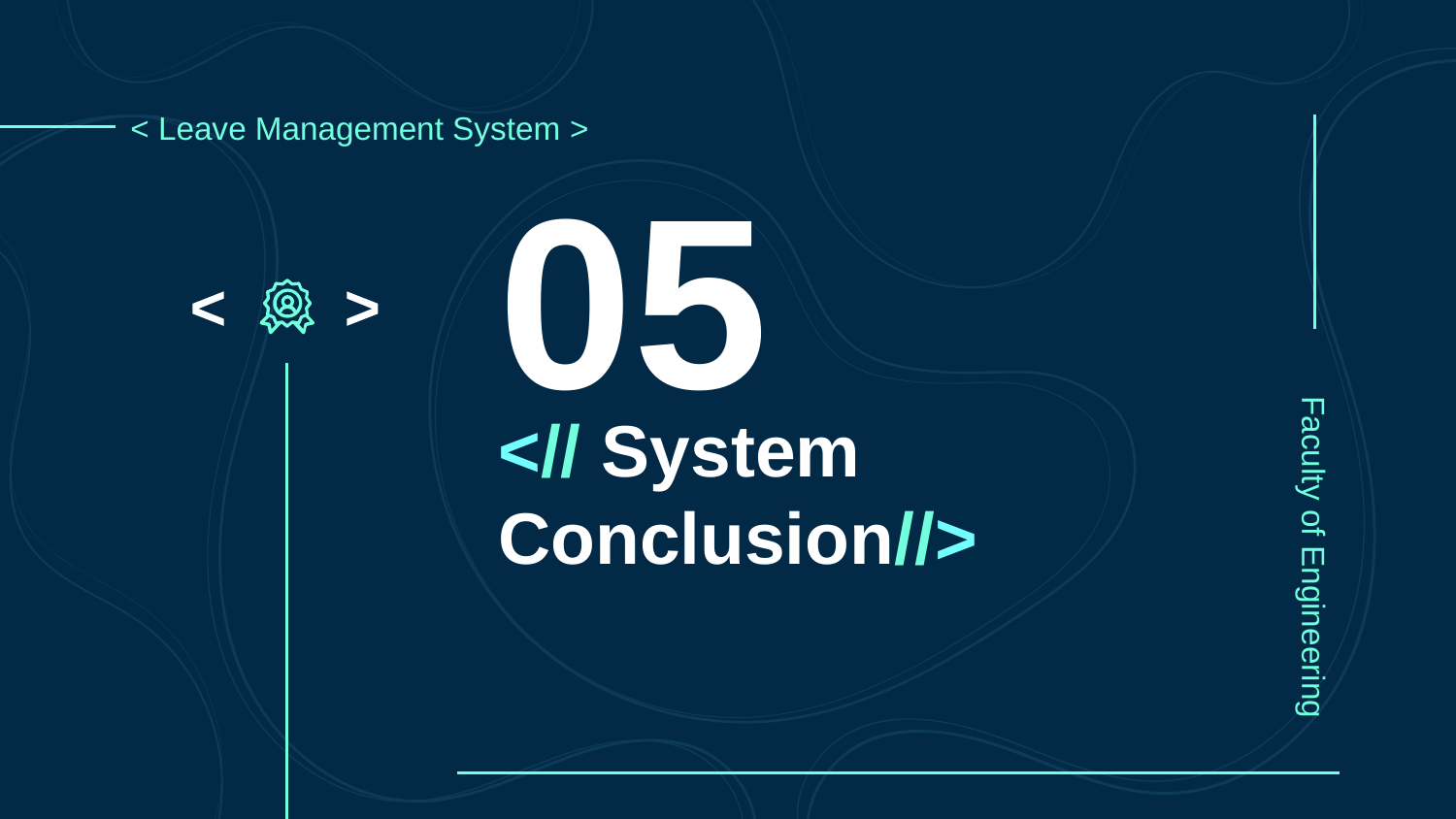

< Leave Management System >
05

<
<
# <// System Conclusion//>
Faculty of Engineering